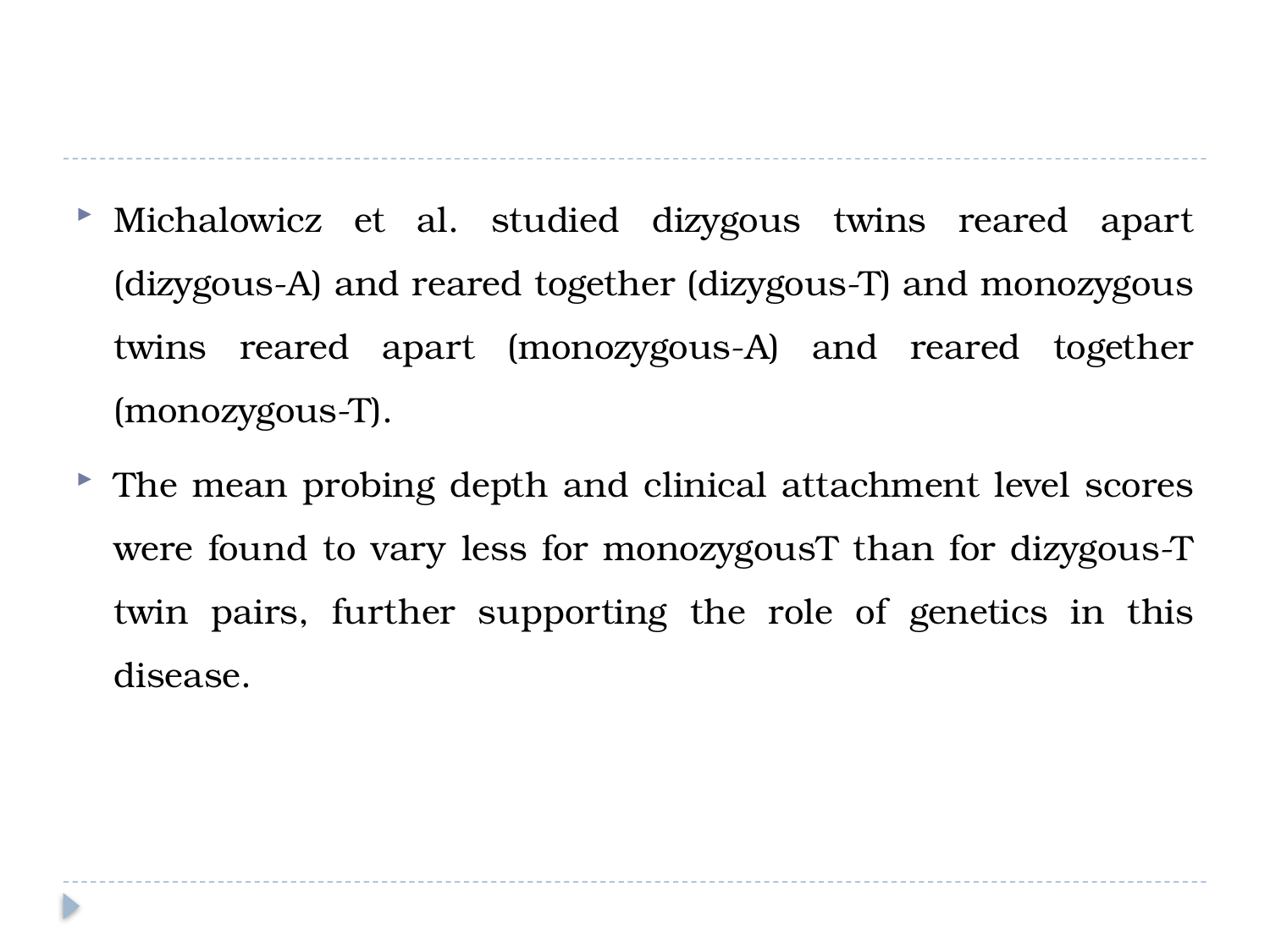

#
Michalowicz et al. studied dizygous twins reared apart (dizygous-A) and reared together (dizygous-T) and monozygous twins reared apart (monozygous-A) and reared together (monozygous-T).
The mean probing depth and clinical attachment level scores were found to vary less for monozygousT than for dizygous-T twin pairs, further supporting the role of genetics in this disease.